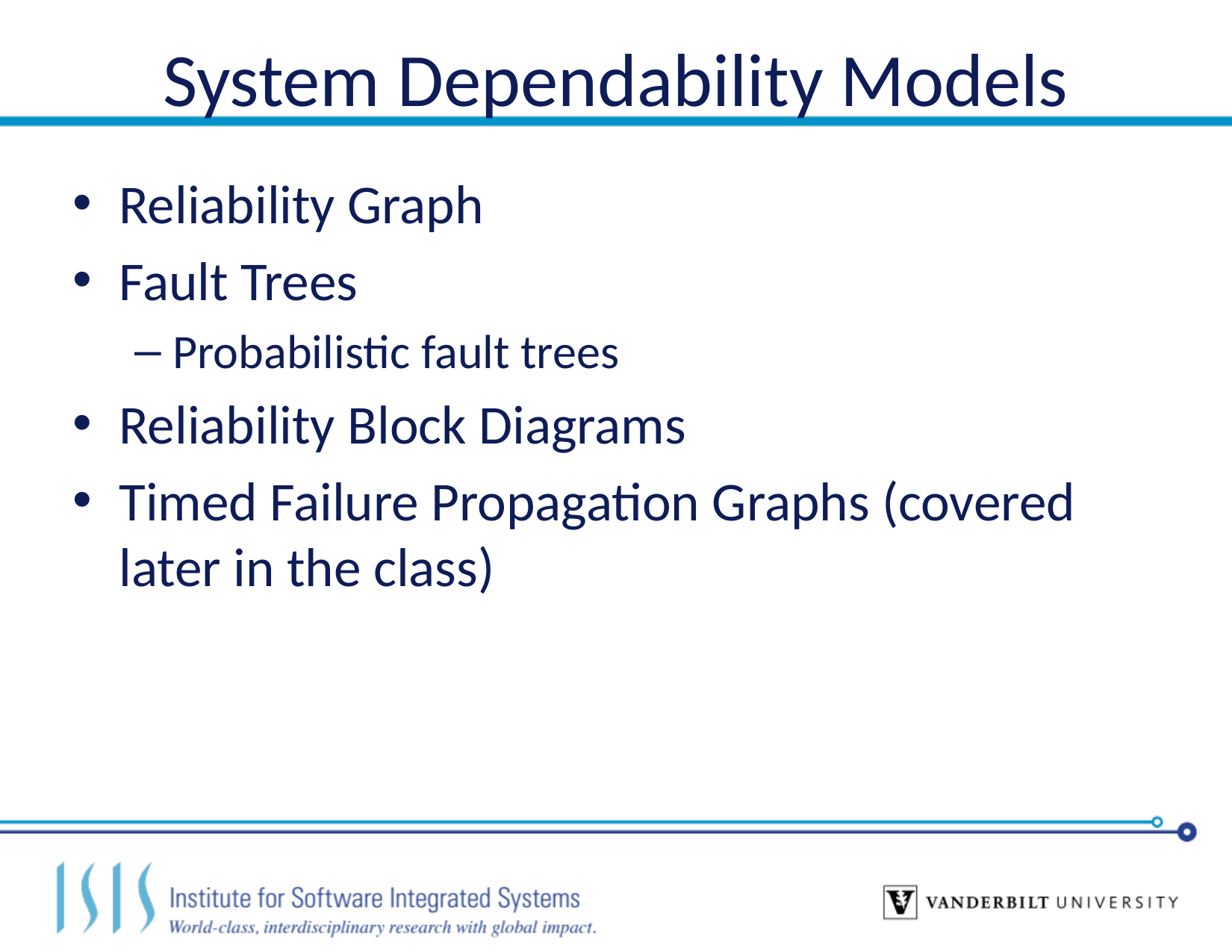

# System Dependability Models
Reliability Graph
Fault Trees
Probabilistic fault trees
Reliability Block Diagrams
Timed Failure Propagation Graphs (covered later in the class)